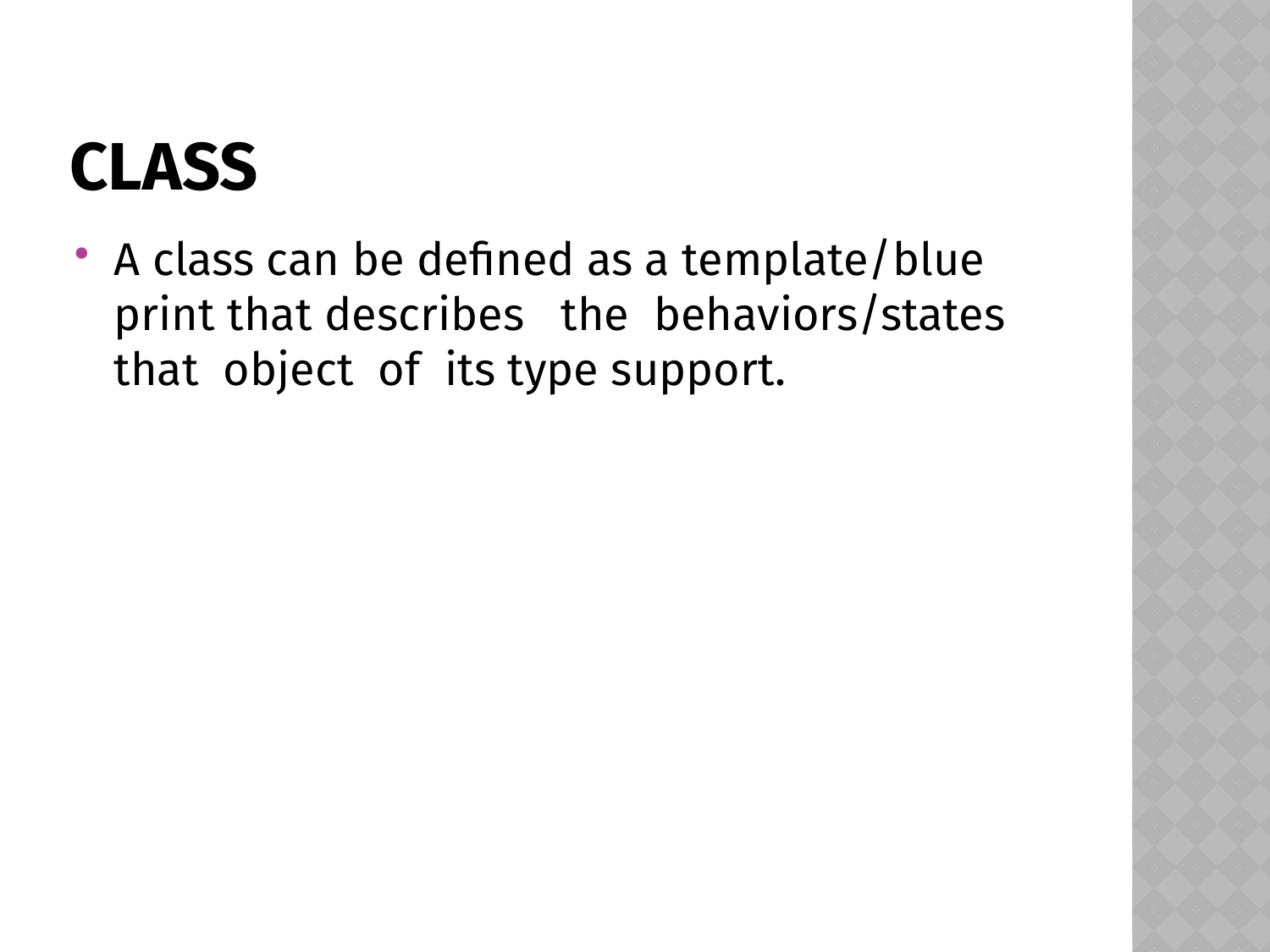

# Class
A class can be defined as a template/blue  print that describes   the  behaviors/states  that  object  of  its type support.